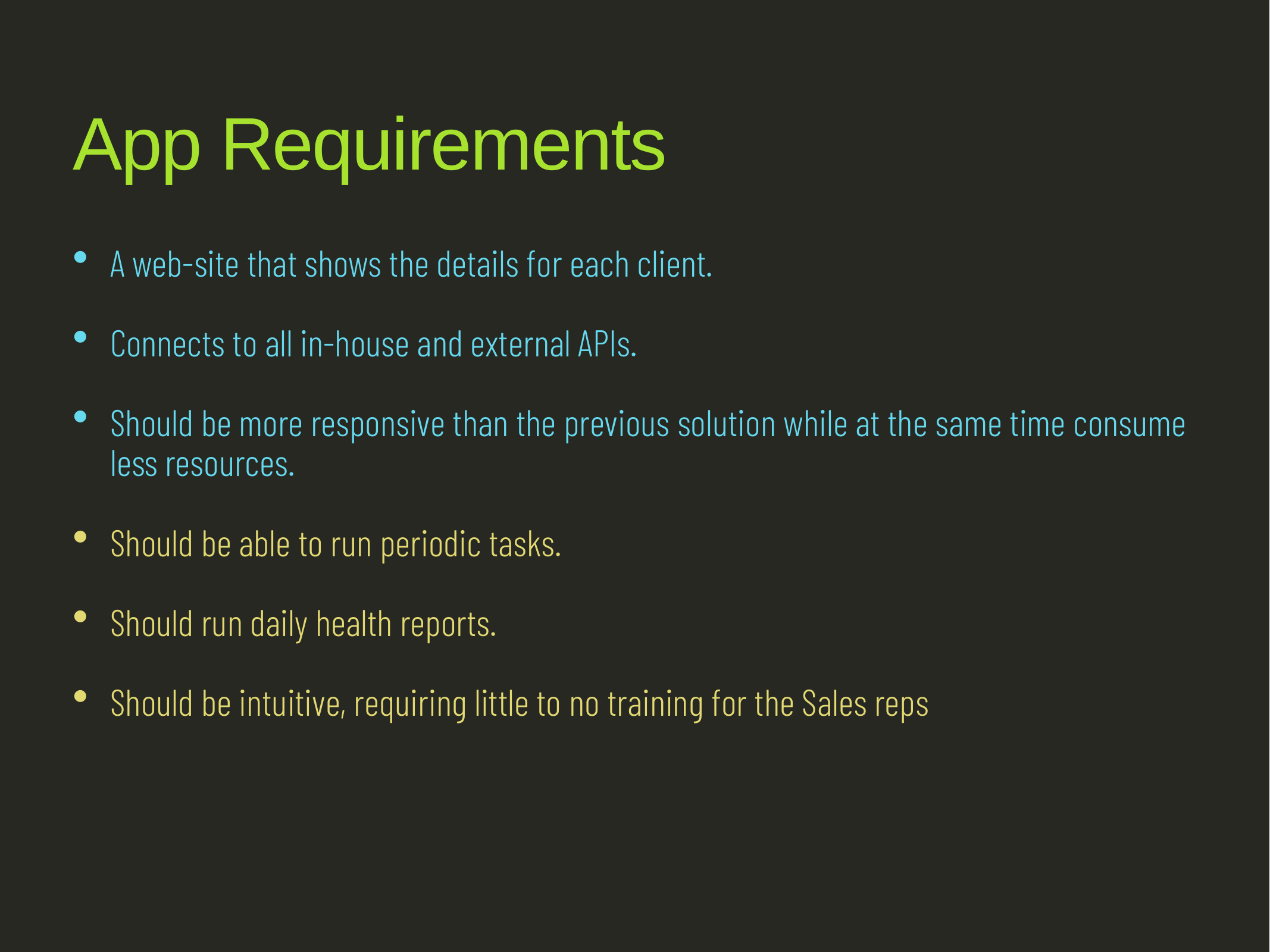

# App Requirements
A web-site that shows the details for each client.
Connects to all in-house and external APIs.
Should be more responsive than the previous solution while at the same time consume less resources.
Should be able to run periodic tasks.
Should run daily health reports.
Should be intuitive, requiring little to no training for the Sales reps